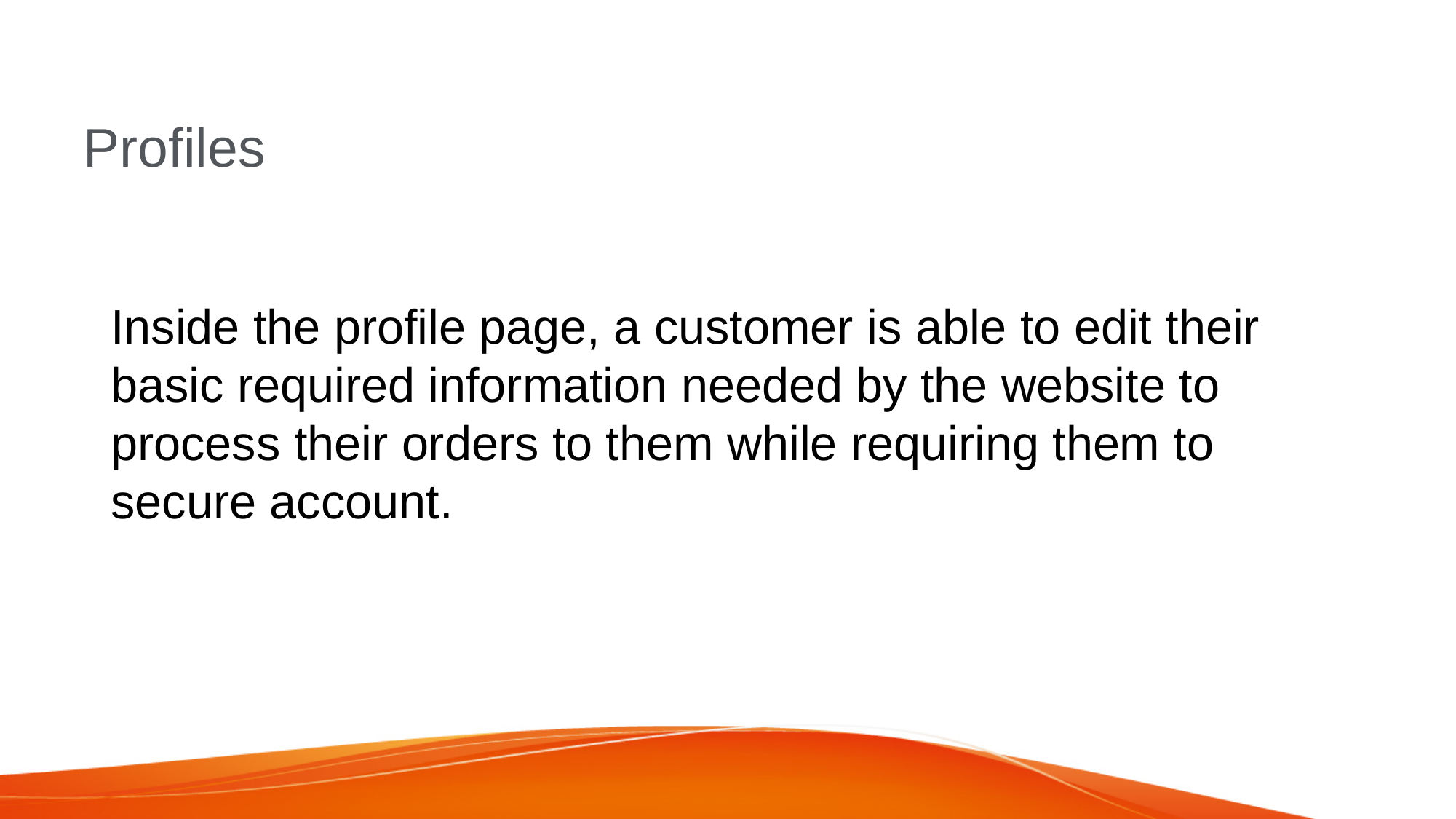

# Profiles
Inside the profile page, a customer is able to edit their basic required information needed by the website to process their orders to them while requiring them to secure account.